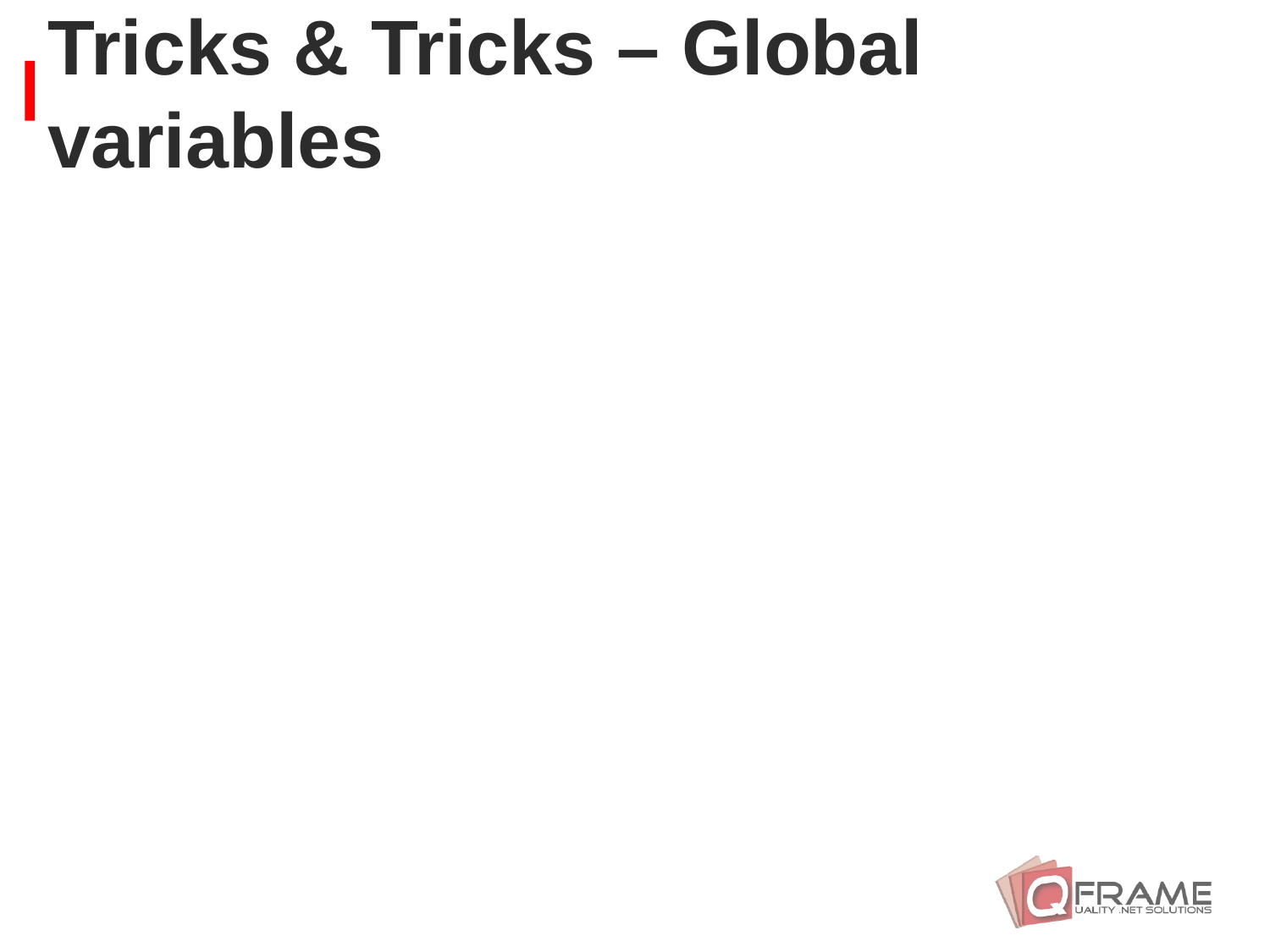

# Tricks & Tricks – Global variables